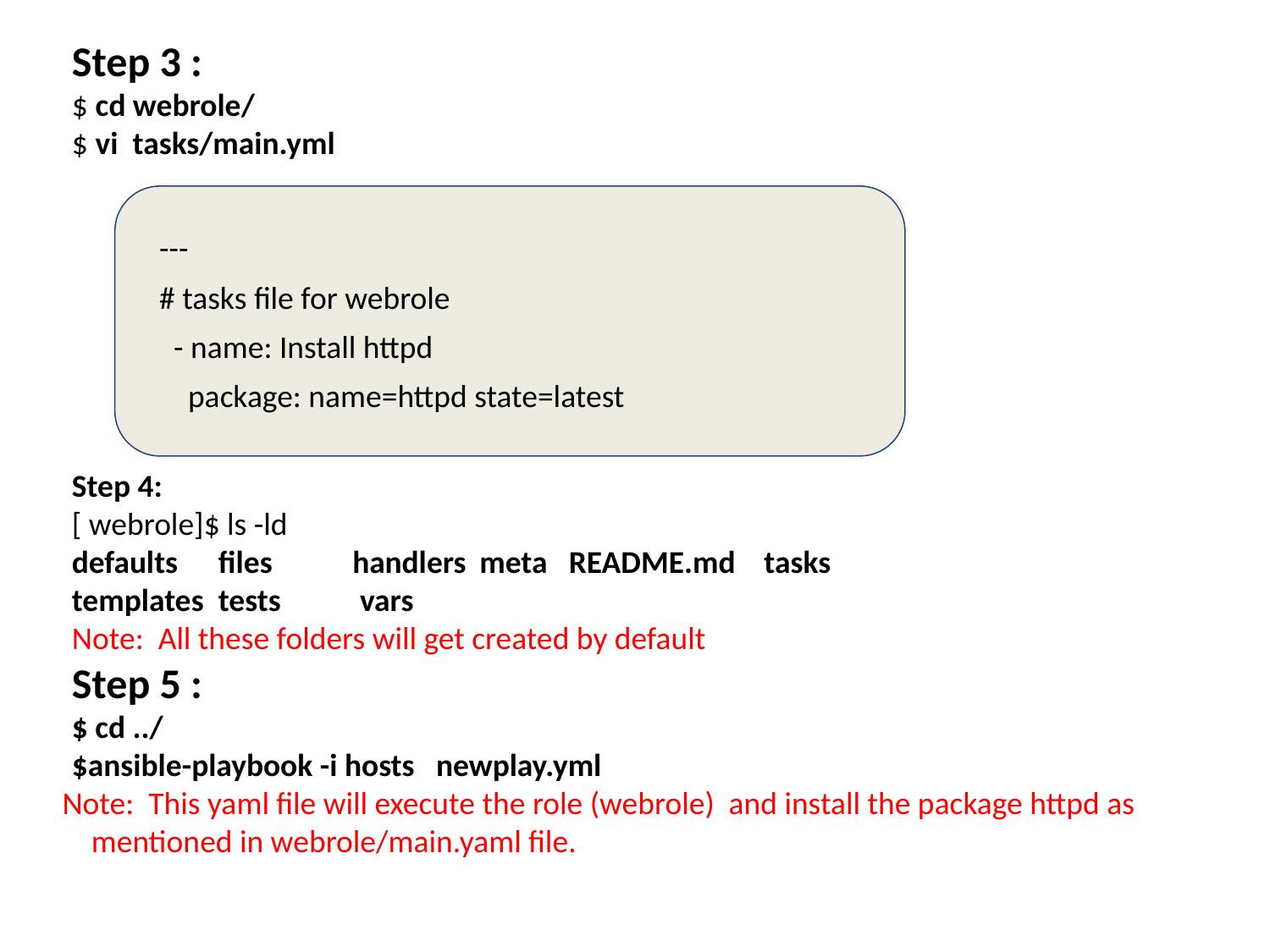

Step 3 :
$ cd webrole/
$ vi  tasks/main.yml

Step 4:
[ webrole]$ ls -ld
defaults	files 	 handlers	 meta   README.md    tasks
templates	tests           vars
Note:  All these folders will get created by default
Step 5 :
$ cd ../
$ansible-playbook -i hosts   newplay.yml
Note:  This yaml file will execute the role (webrole)  and install the package httpd as mentioned in webrole/main.yaml file.

---
# tasks file for webrole
  - name: Install httpd
    package: name=httpd state=latest